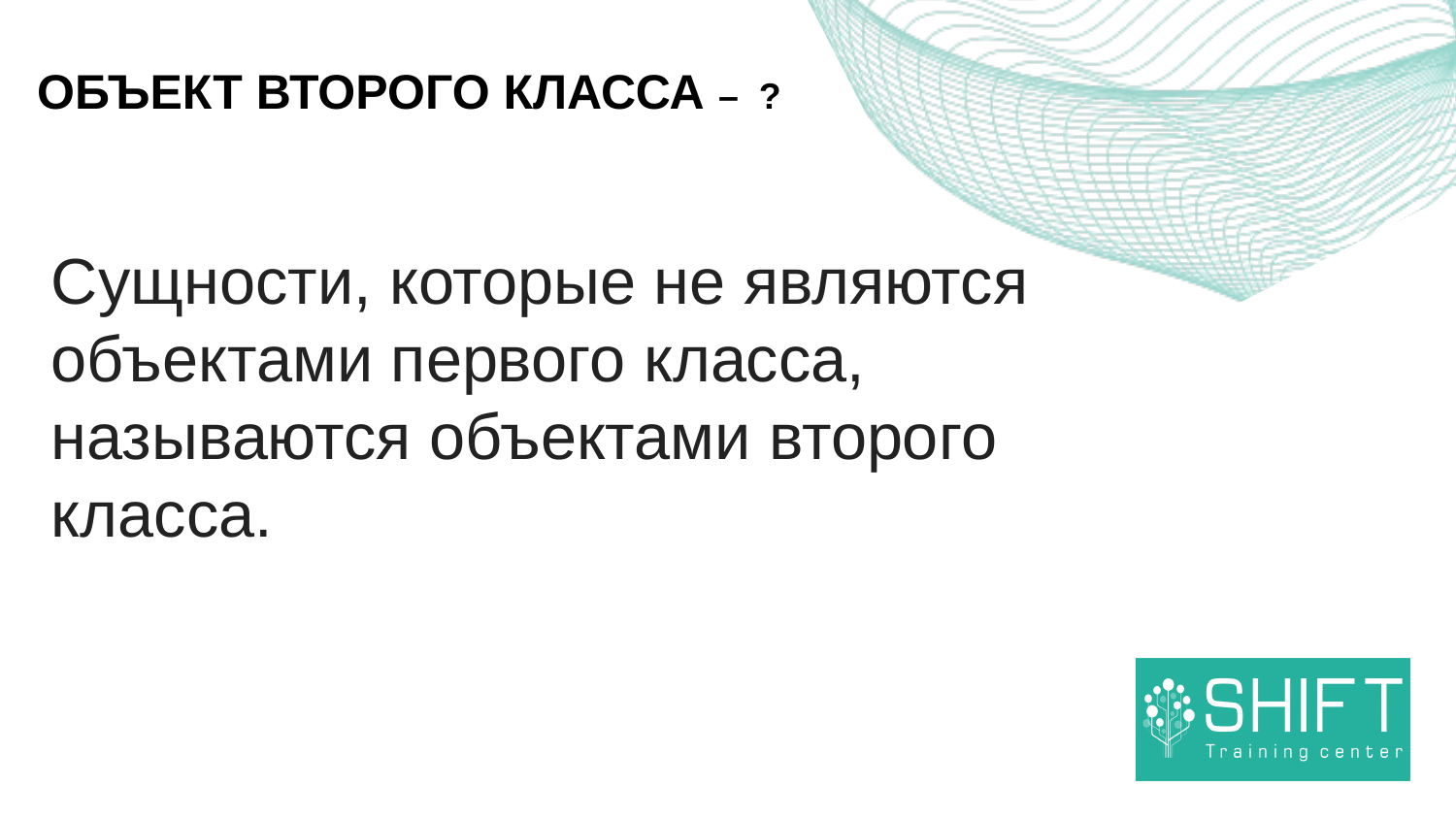

# ОБЪЕКТ ВТОРОГО КЛАССА –  ?
Сущности, которые не являются объектами первого класса, называются объектами второго класса.